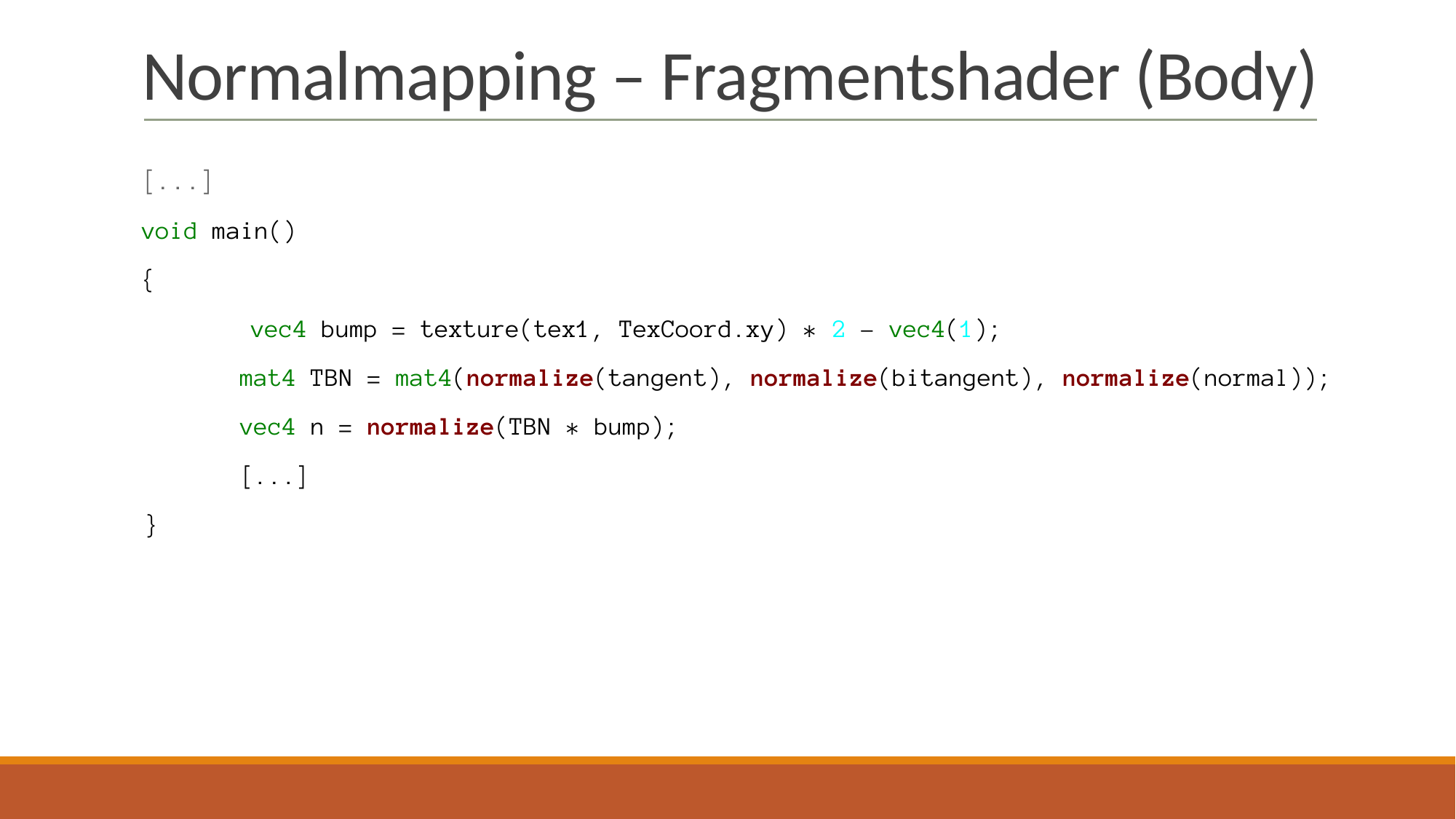

# Normalmapping – Fragmentshader (Body)
[...]
void main()
{
	vec4 bump = texture(tex1, TexCoord.xy) * 2 – vec4(1);
	mat4 TBN = mat4(normalize(tangent), normalize(bitangent), normalize(normal));
	vec4 n = normalize(TBN * bump);
	[...]
 }